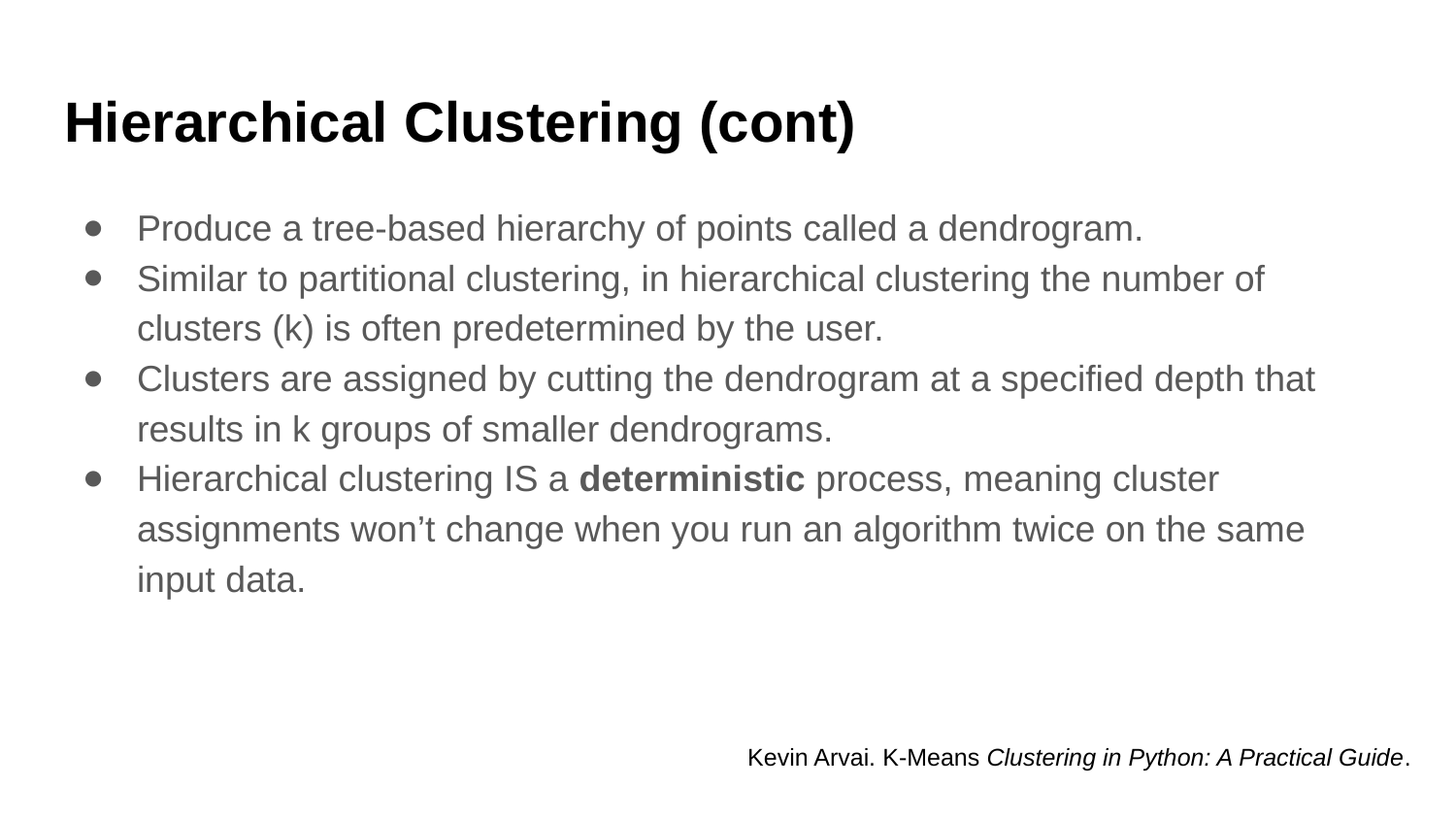

# Hierarchical Clustering (cont)
Produce a tree-based hierarchy of points called a dendrogram.
Similar to partitional clustering, in hierarchical clustering the number of clusters (k) is often predetermined by the user.
Clusters are assigned by cutting the dendrogram at a specified depth that results in k groups of smaller dendrograms.
Hierarchical clustering IS a deterministic process, meaning cluster assignments won’t change when you run an algorithm twice on the same input data.

Kevin Arvai. K-Means Clustering in Python: A Practical Guide.